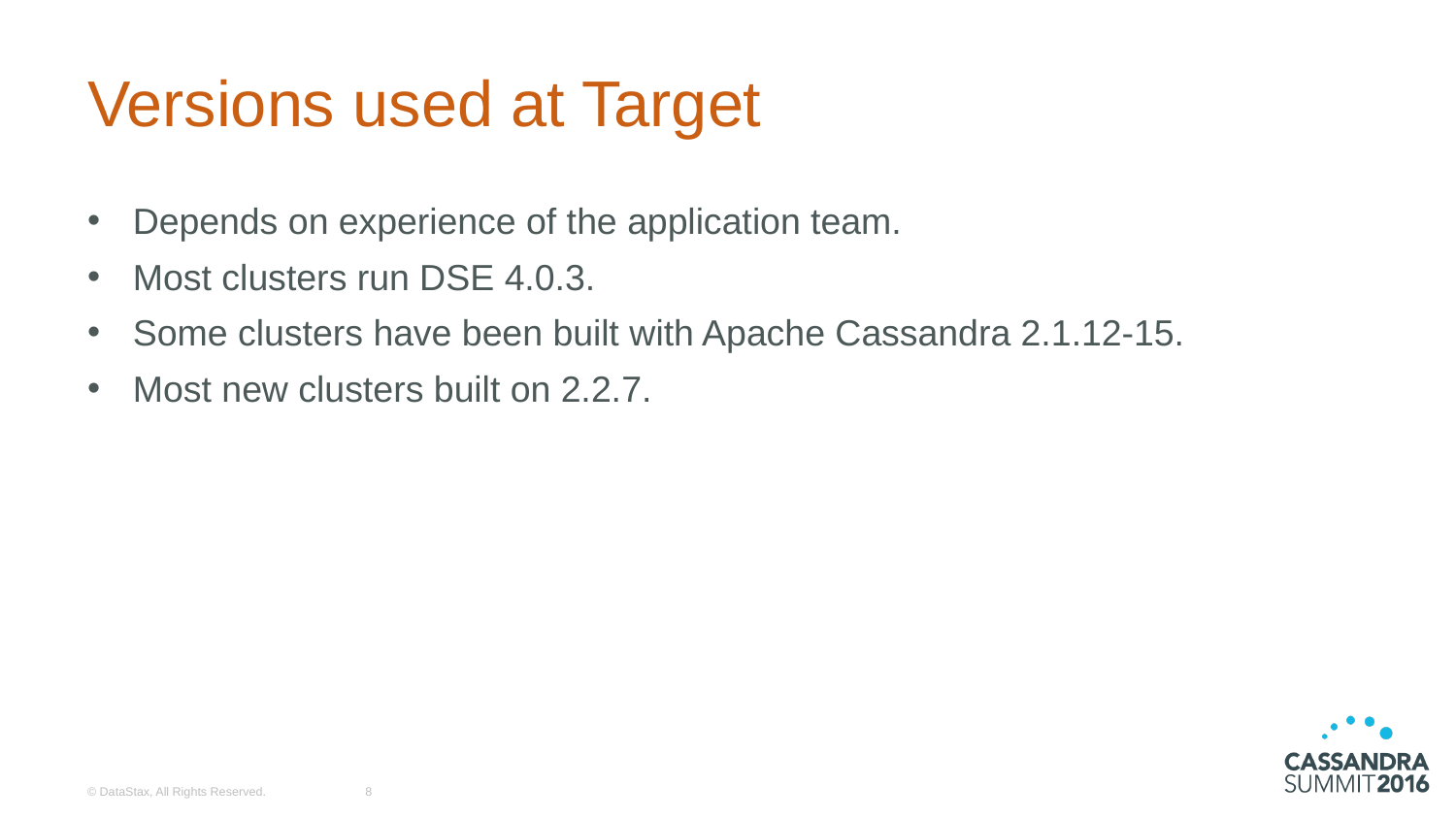

# Versions used at Target
Depends on experience of the application team.
Most clusters run DSE 4.0.3.
Some clusters have been built with Apache Cassandra 2.1.12-15.
Most new clusters built on 2.2.7.
© DataStax, All Rights Reserved.
8